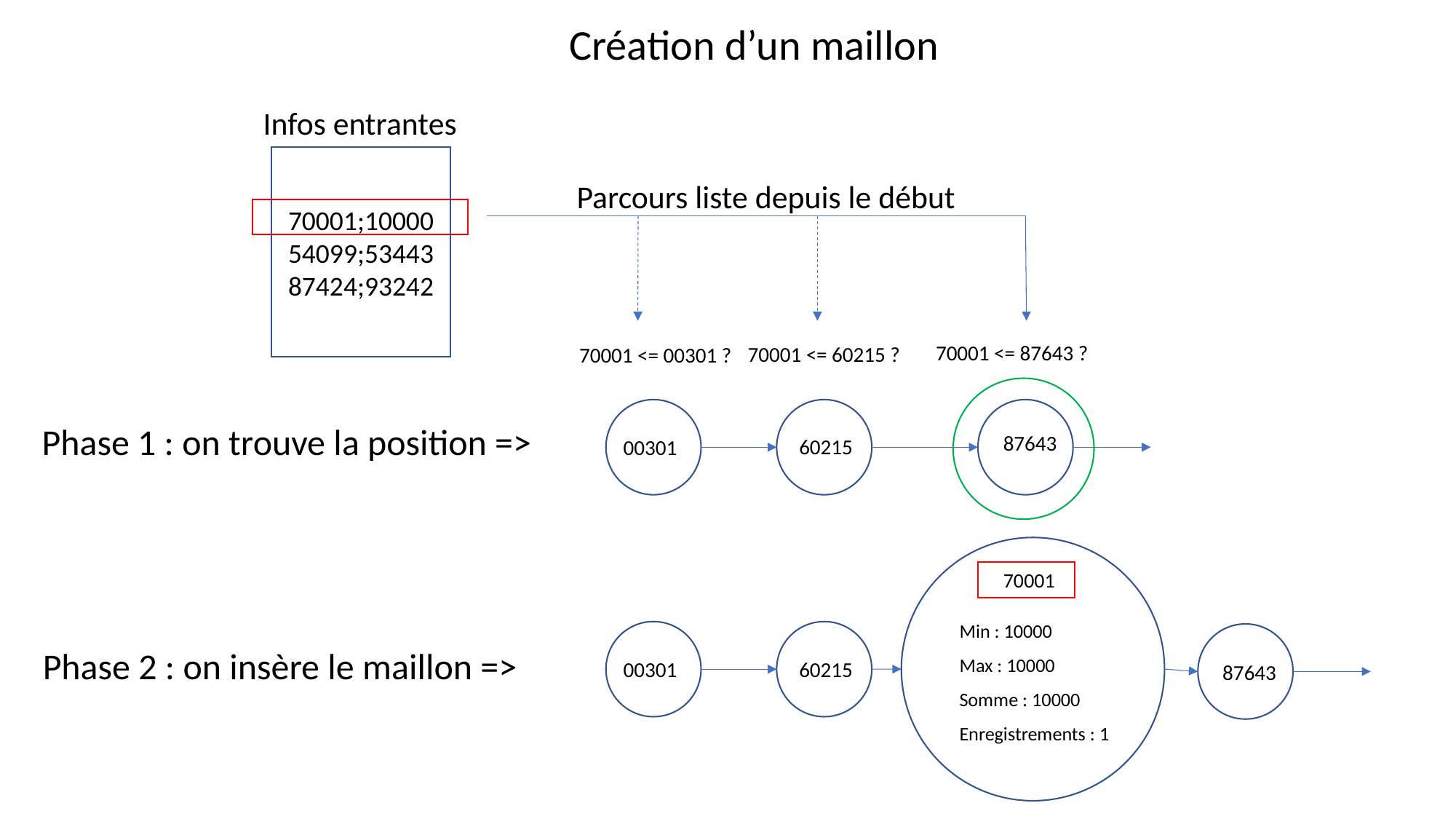

Création d’un maillon
Infos entrantes
70001;10000
54099;53443
87424;93242
Parcours liste depuis le début

70001 <= 87643 ?
70001 <= 60215 ?
70001 <= 00301 ?

Phase 1 : on trouve la position =>
87643
60215
00301

70001
Min : 10000
Max : 10000
Somme : 10000
Enregistrements : 1

Phase 2 : on insère le maillon =>
60215
00301
87643